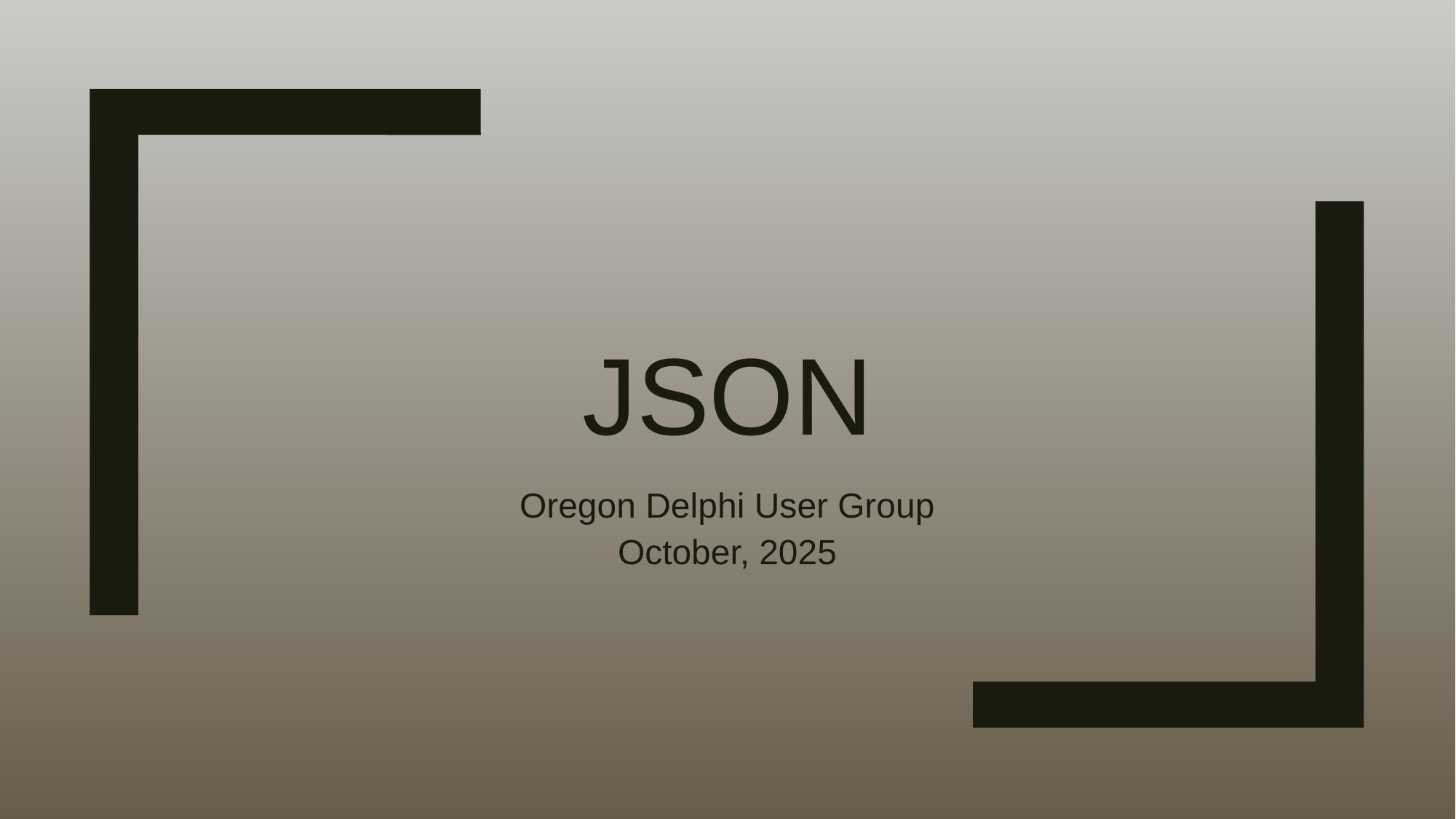

# JSON
Oregon Delphi User Group
October, 2025